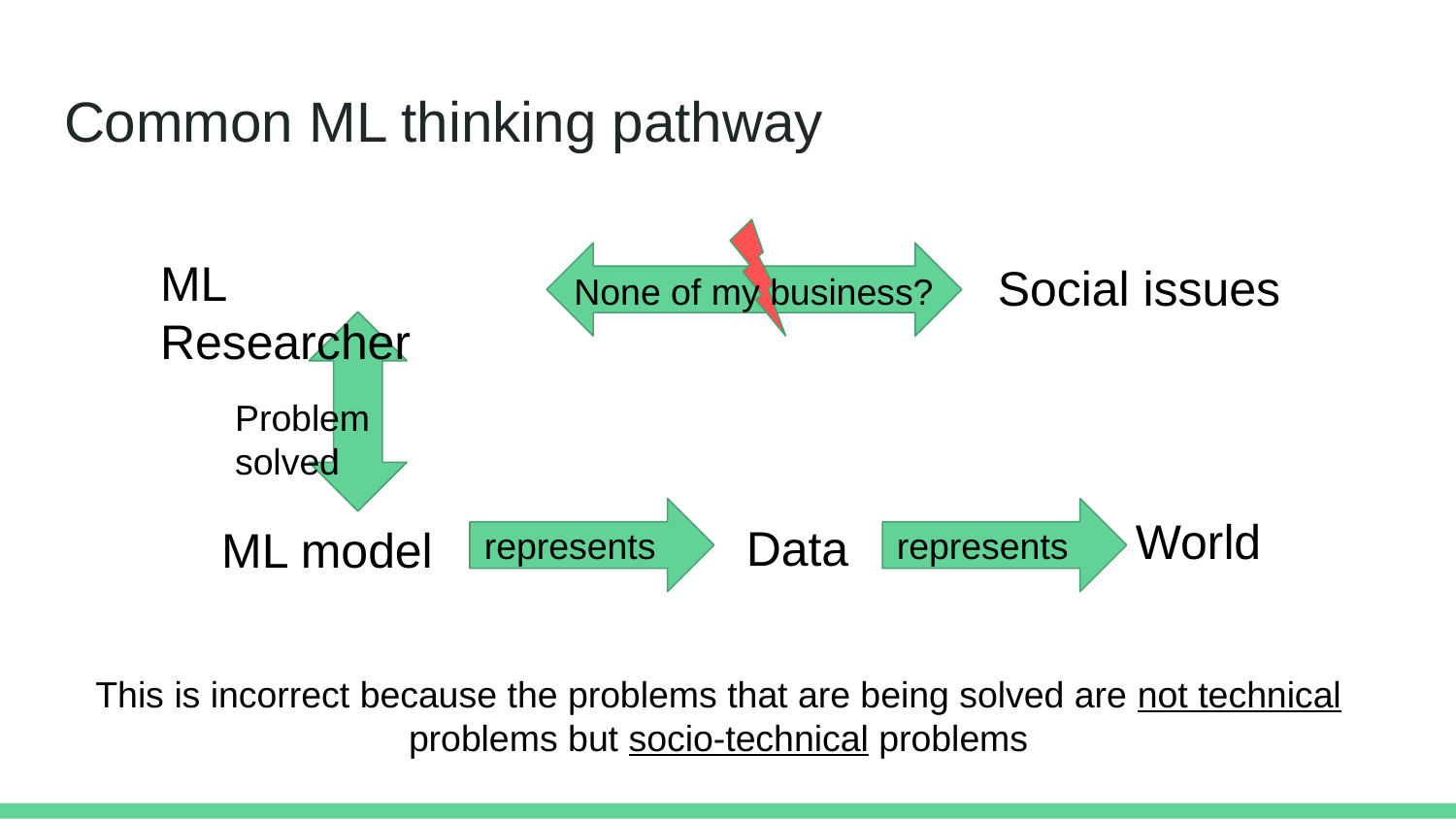

# Common ML thinking pathway

ML Researcher

Social issues
None of my business?

Problem solved
World
represents
represents
Data
ML model
This is incorrect because the problems that are being solved are not technical problems but socio-technical problems